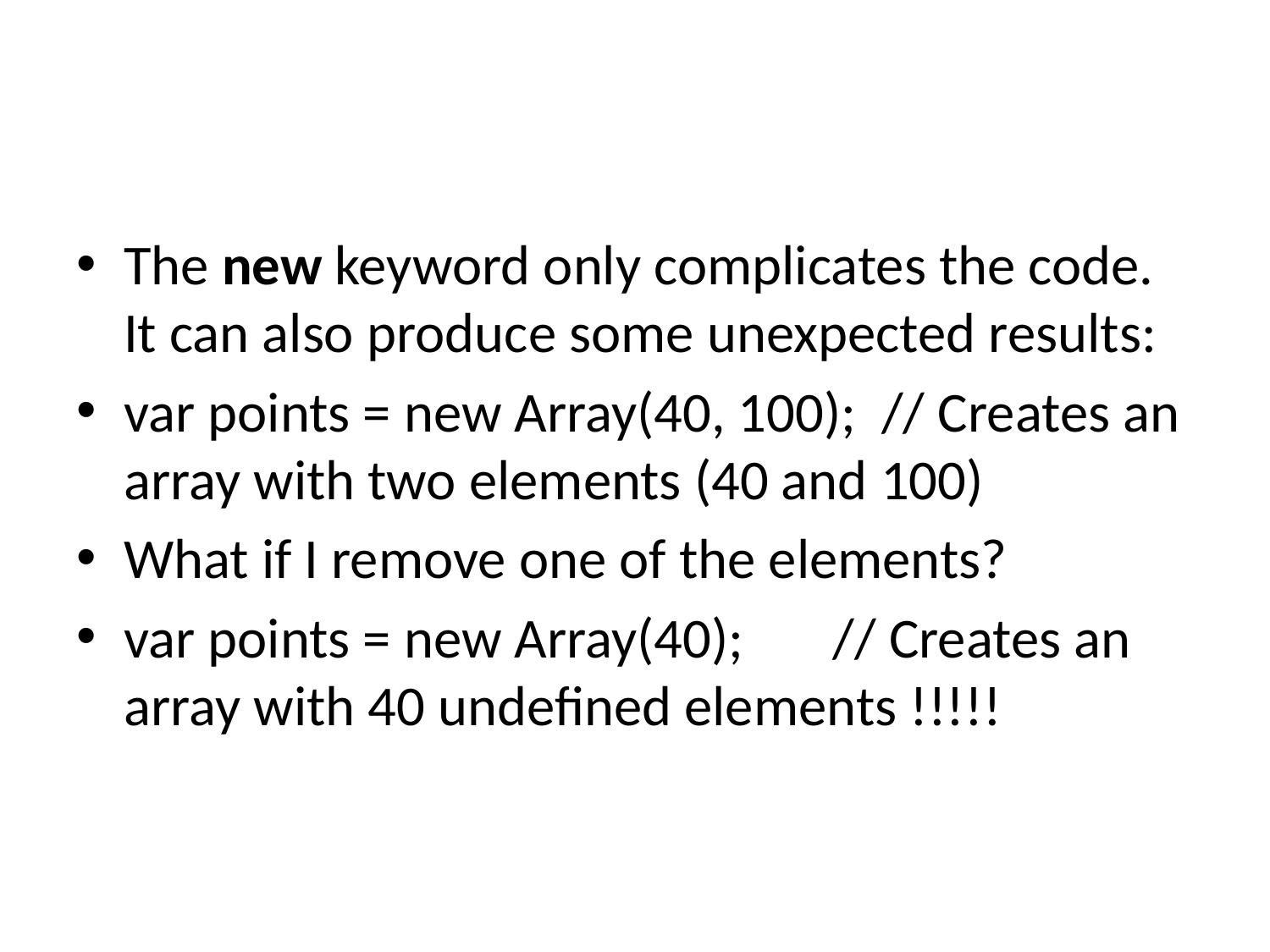

The new keyword only complicates the code. It can also produce some unexpected results:
var points = new Array(40, 100);  // Creates an array with two elements (40 and 100)
What if I remove one of the elements?
var points = new Array(40);       // Creates an array with 40 undefined elements !!!!!